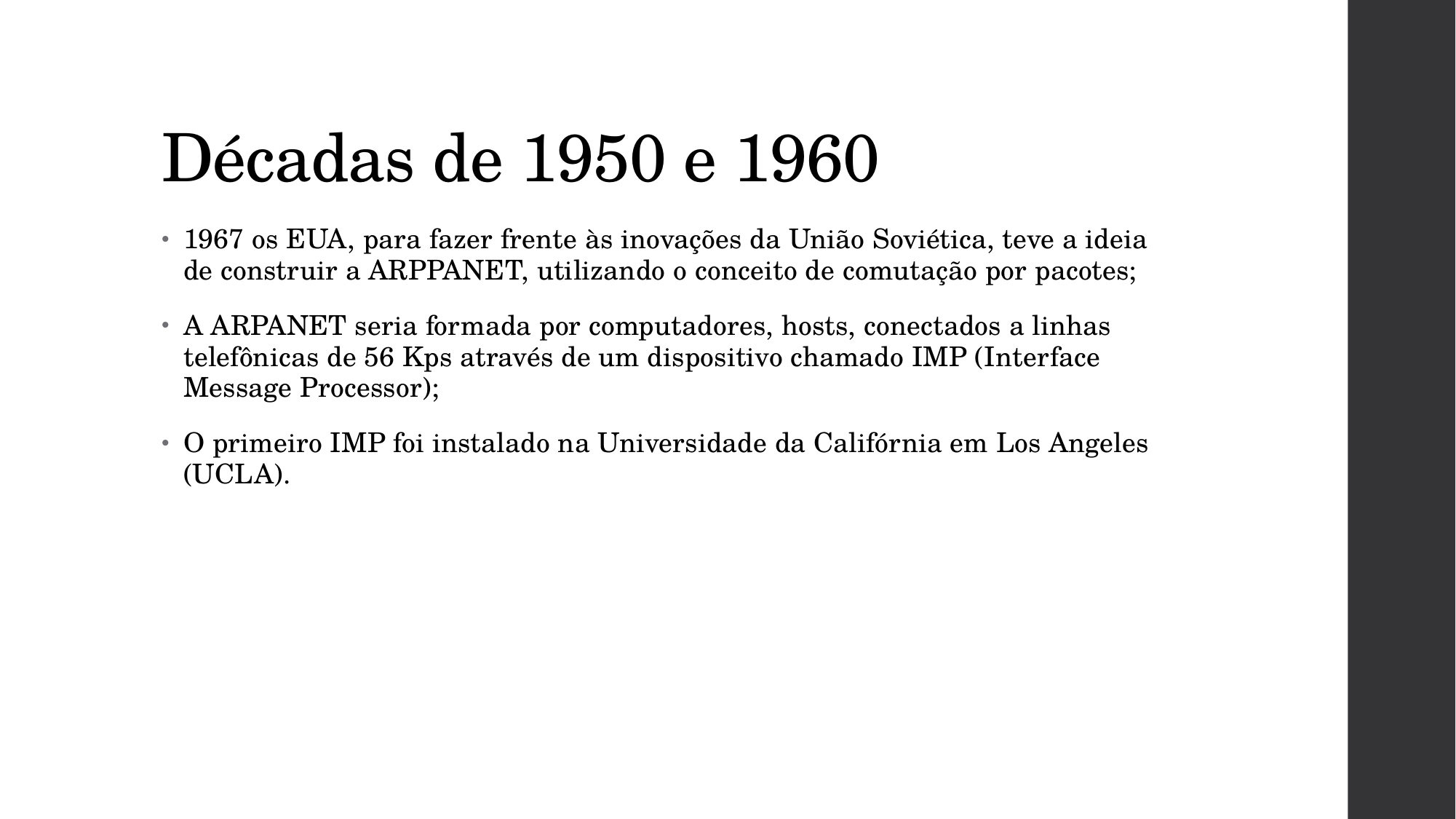

# Décadas de 1950 e 1960
1967 os EUA, para fazer frente às inovações da União Soviética, teve a ideia de construir a ARPPANET, utilizando o conceito de comutação por pacotes;
A ARPANET seria formada por computadores, hosts, conectados a linhas telefônicas de 56 Kps através de um dispositivo chamado IMP (Interface Message Processor);
O primeiro IMP foi instalado na Universidade da Califórnia em Los Angeles (UCLA).